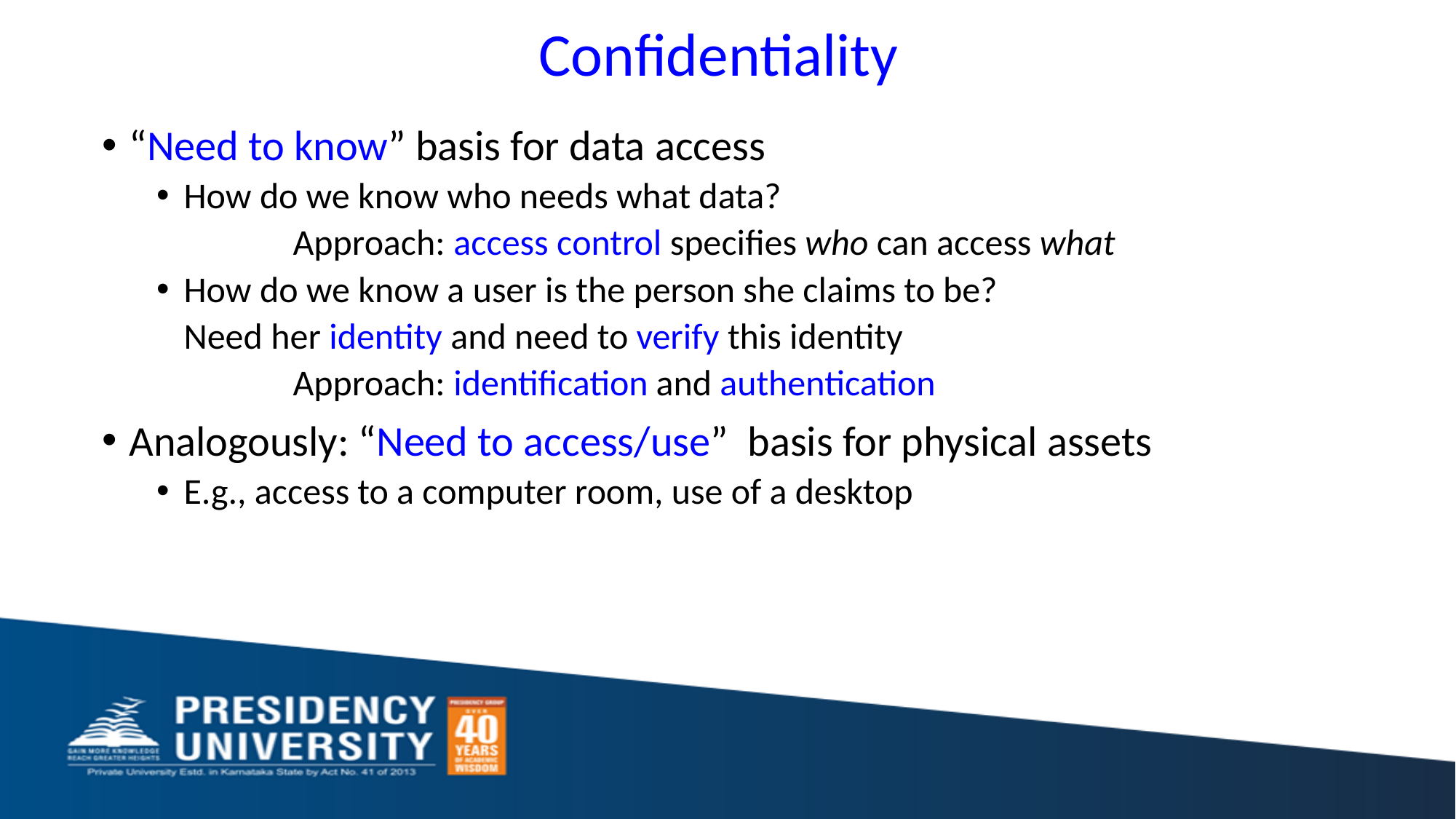

# Confidentiality
“Need to know” basis for data access
How do we know who needs what data?
		Approach: access control specifies who can access what
How do we know a user is the person she claims to be?
	Need her identity and need to verify this identity
		Approach: identification and authentication
Analogously: “Need to access/use”  basis for physical assets
E.g., access to a computer room, use of a desktop